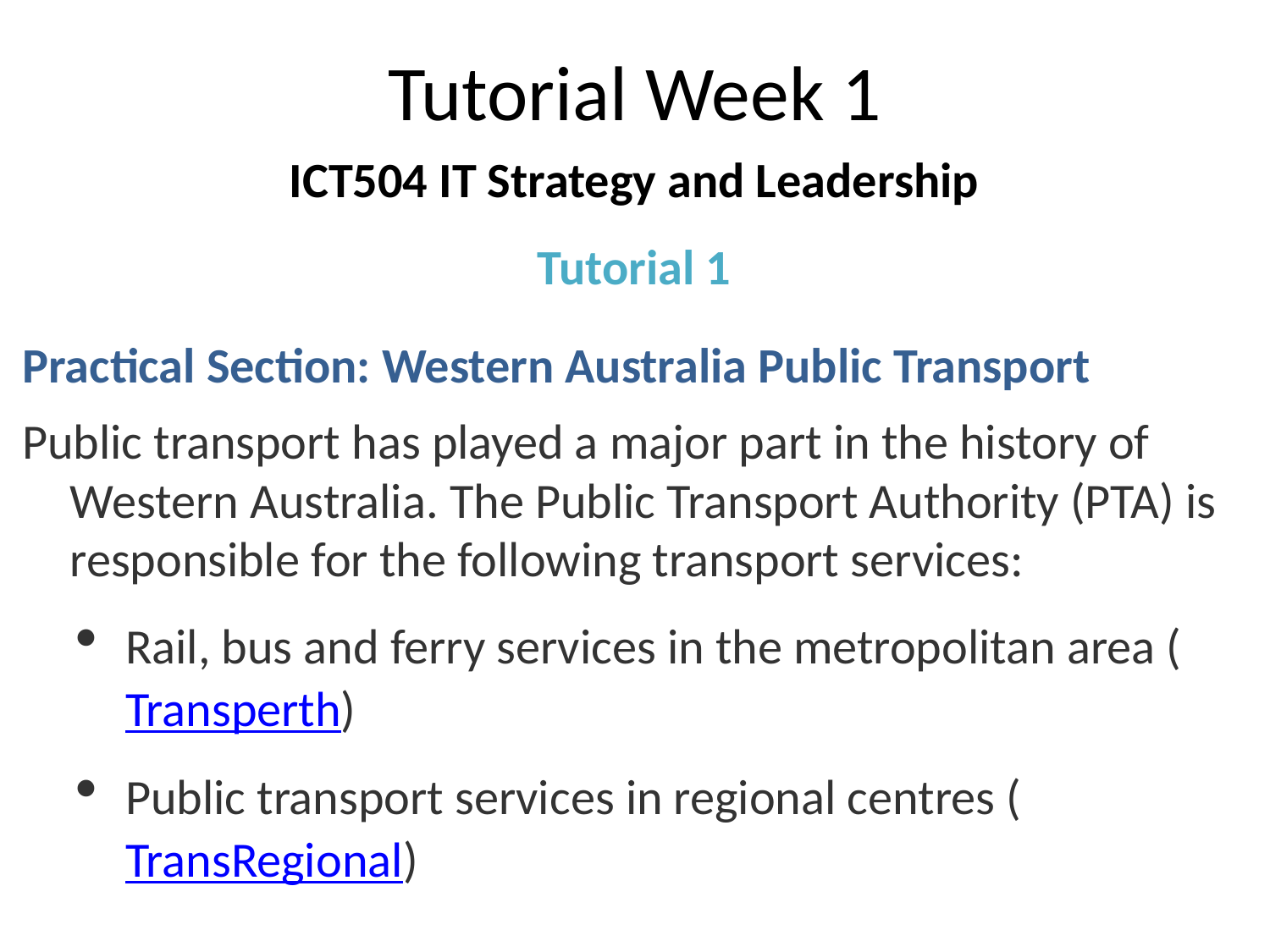

# Tutorial Week 1
ICT504 IT Strategy and Leadership
Tutorial 1
Practical Section: Western Australia Public Transport
Public transport has played a major part in the history of Western Australia. The Public Transport Authority (PTA) is responsible for the following transport services:
Rail, bus and ferry services in the metropolitan area (Transperth)
Public transport services in regional centres (TransRegional)